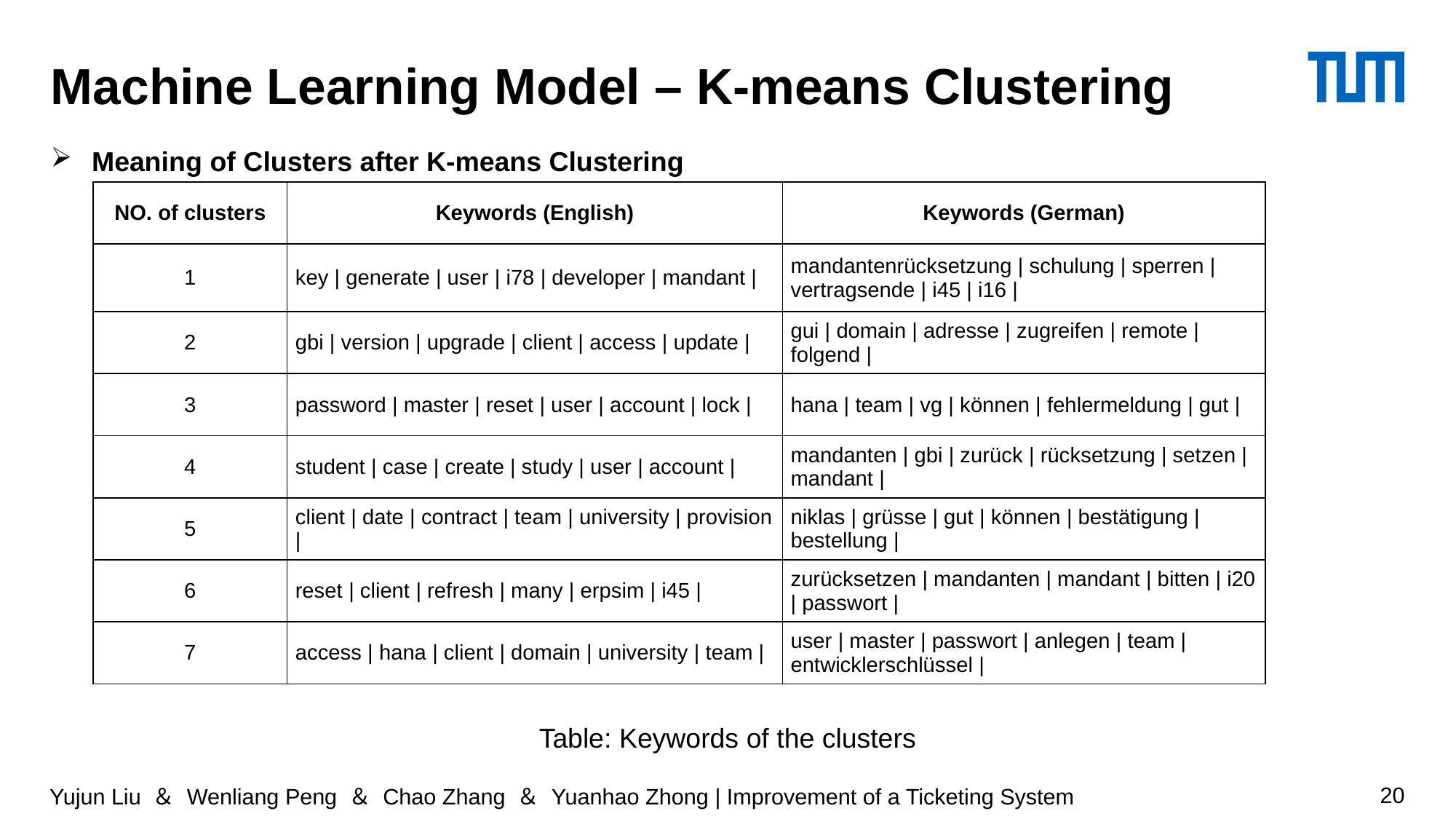

# Machine Learning Model – K-means Clustering
Meaning of Clusters after K-means Clustering

| NO. of clusters | Keywords (English) | Keywords (German) |
| --- | --- | --- |
| 1 | key | generate | user | i78 | developer | mandant | | mandantenrücksetzung | schulung | sperren | vertragsende | i45 | i16 | |
| 2 | gbi | version | upgrade | client | access | update | | gui | domain | adresse | zugreifen | remote | folgend | |
| 3 | password | master | reset | user | account | lock | | hana | team | vg | können | fehlermeldung | gut | |
| 4 | student | case | create | study | user | account | | mandanten | gbi | zurück | rücksetzung | setzen | mandant | |
| 5 | client | date | contract | team | university | provision | | niklas | grüsse | gut | können | bestätigung | bestellung | |
| 6 | reset | client | refresh | many | erpsim | i45 | | zurücksetzen | mandanten | mandant | bitten | i20 | passwort | |
| 7 | access | hana | client | domain | university | team | | user | master | passwort | anlegen | team | entwicklerschlüssel | |
Table: Keywords of the clusters
Yujun Liu ＆ Wenliang Peng ＆ Chao Zhang ＆ Yuanhao Zhong | Improvement of a Ticketing System
20